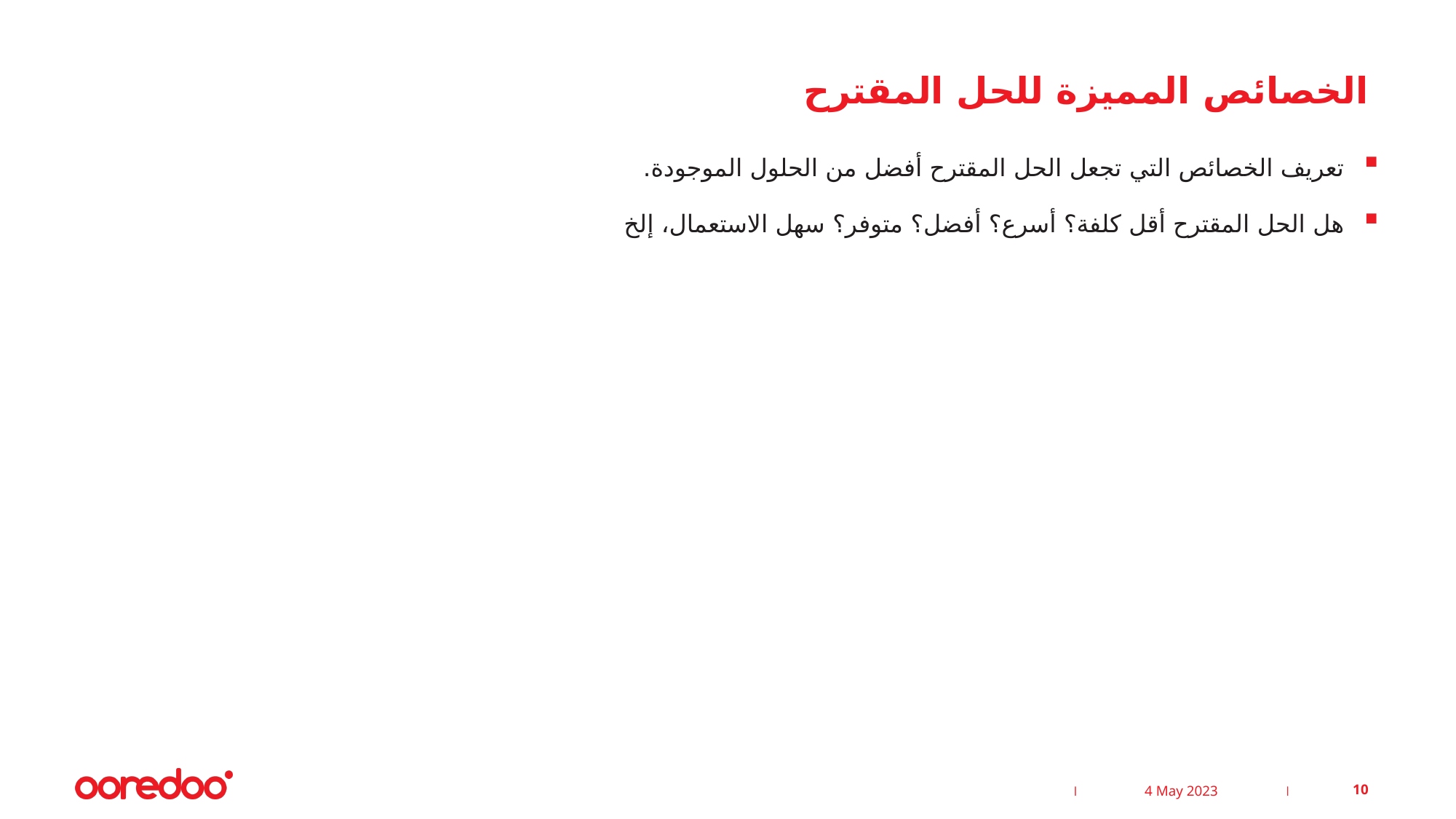

# الخصائص المميزة للحل المقترح
تعريف الخصائص التي تجعل الحل المقترح أفضل من الحلول الموجودة.
هل الحل المقترح أقل كلفة؟ أسرع؟ أفضل؟ متوفر؟ سهل الاستعمال، إلخ
4 May 2023

10